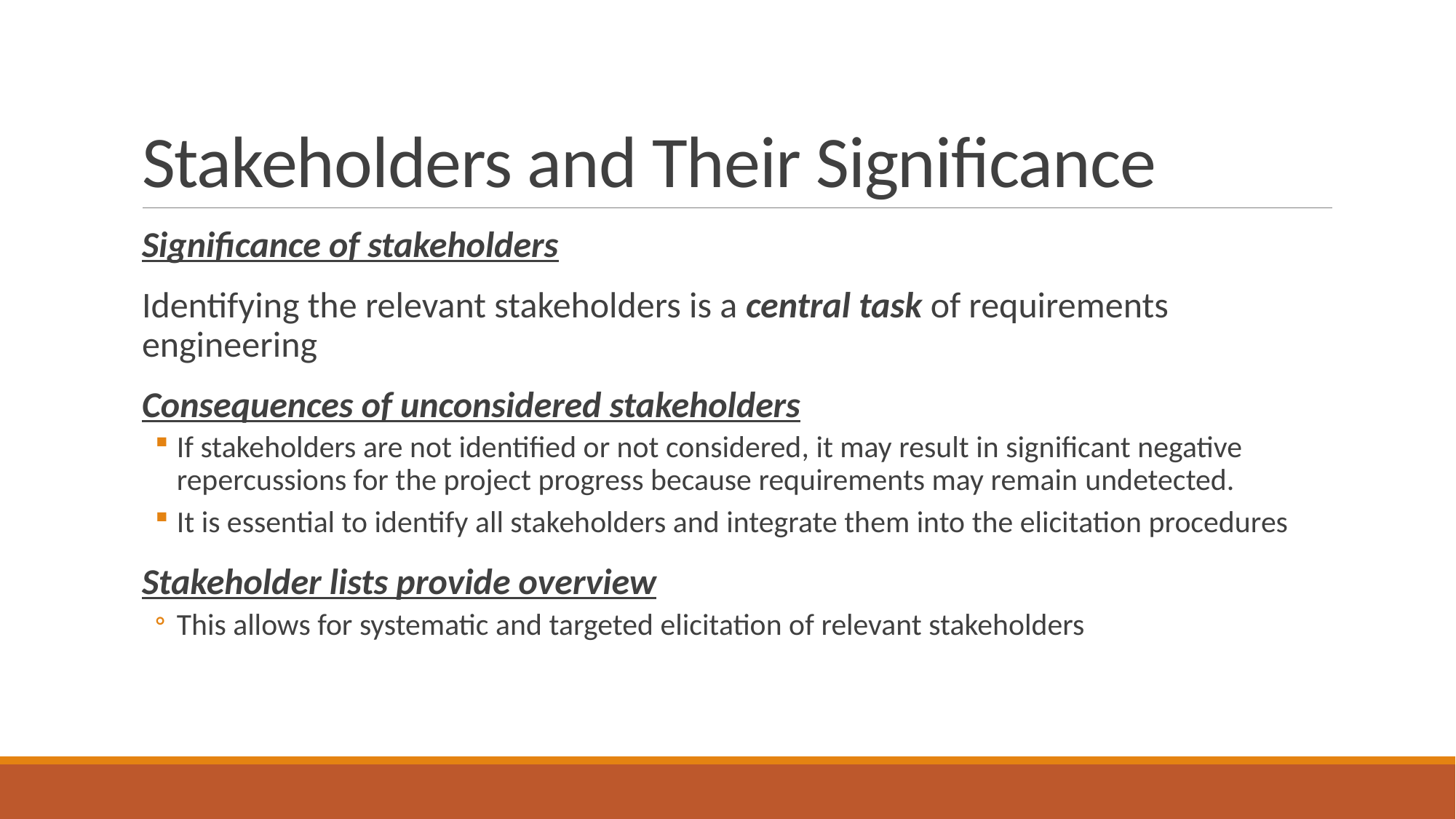

# Stakeholders and Their Significance
Significance of stakeholders
Identifying the relevant stakeholders is a central task of requirements engineering
Consequences of unconsidered stakeholders
If stakeholders are not identified or not considered, it may result in significant negative repercussions for the project progress because requirements may remain undetected.
It is essential to identify all stakeholders and integrate them into the elicitation procedures
Stakeholder lists provide overview
This allows for systematic and targeted elicitation of relevant stakeholders